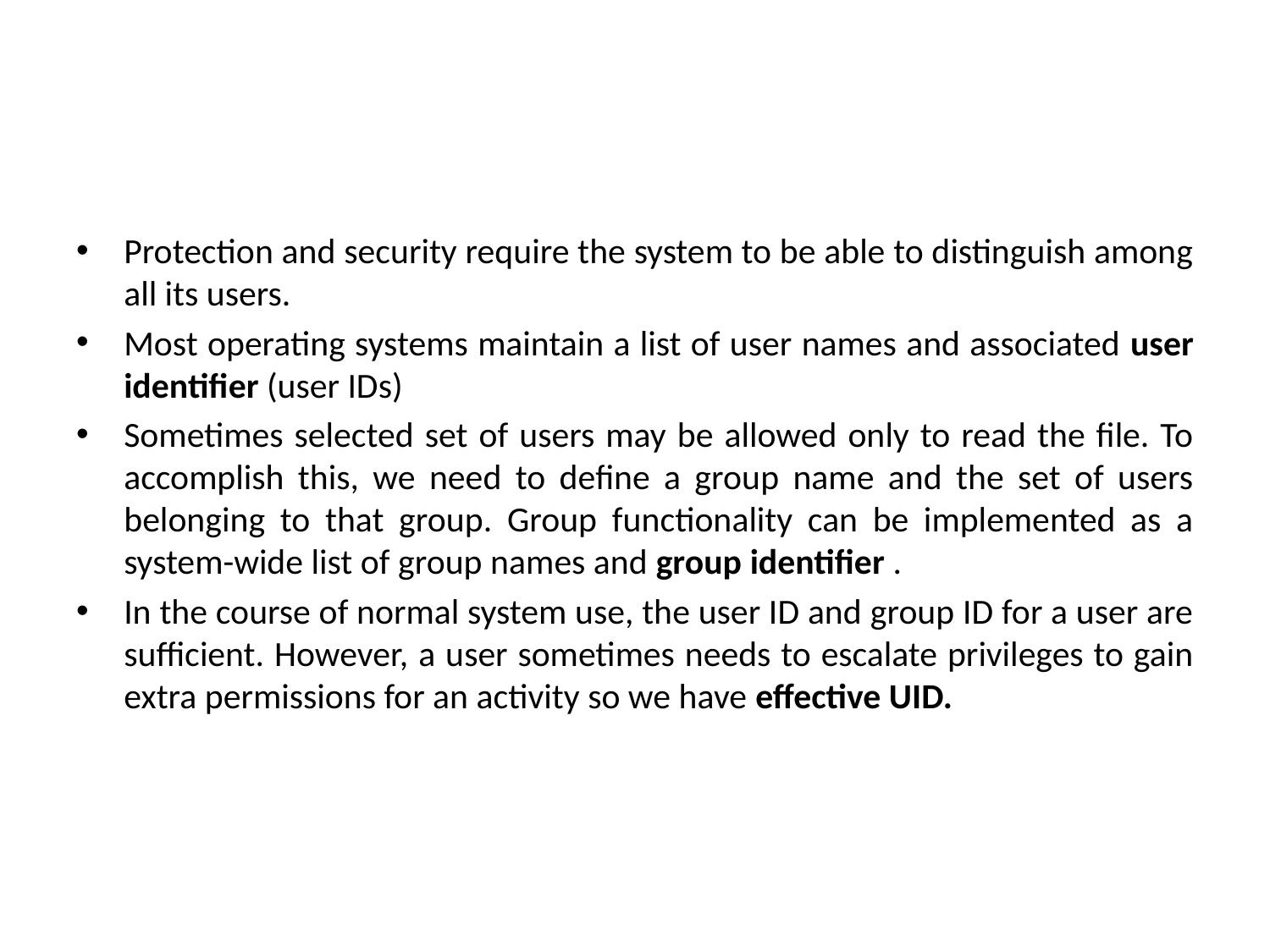

Protection and security require the system to be able to distinguish among all its users.
Most operating systems maintain a list of user names and associated user identifier (user IDs)
Sometimes selected set of users may be allowed only to read the file. To accomplish this, we need to define a group name and the set of users belonging to that group. Group functionality can be implemented as a system-wide list of group names and group identifier .
In the course of normal system use, the user ID and group ID for a user are sufficient. However, a user sometimes needs to escalate privileges to gain extra permissions for an activity so we have effective UID.